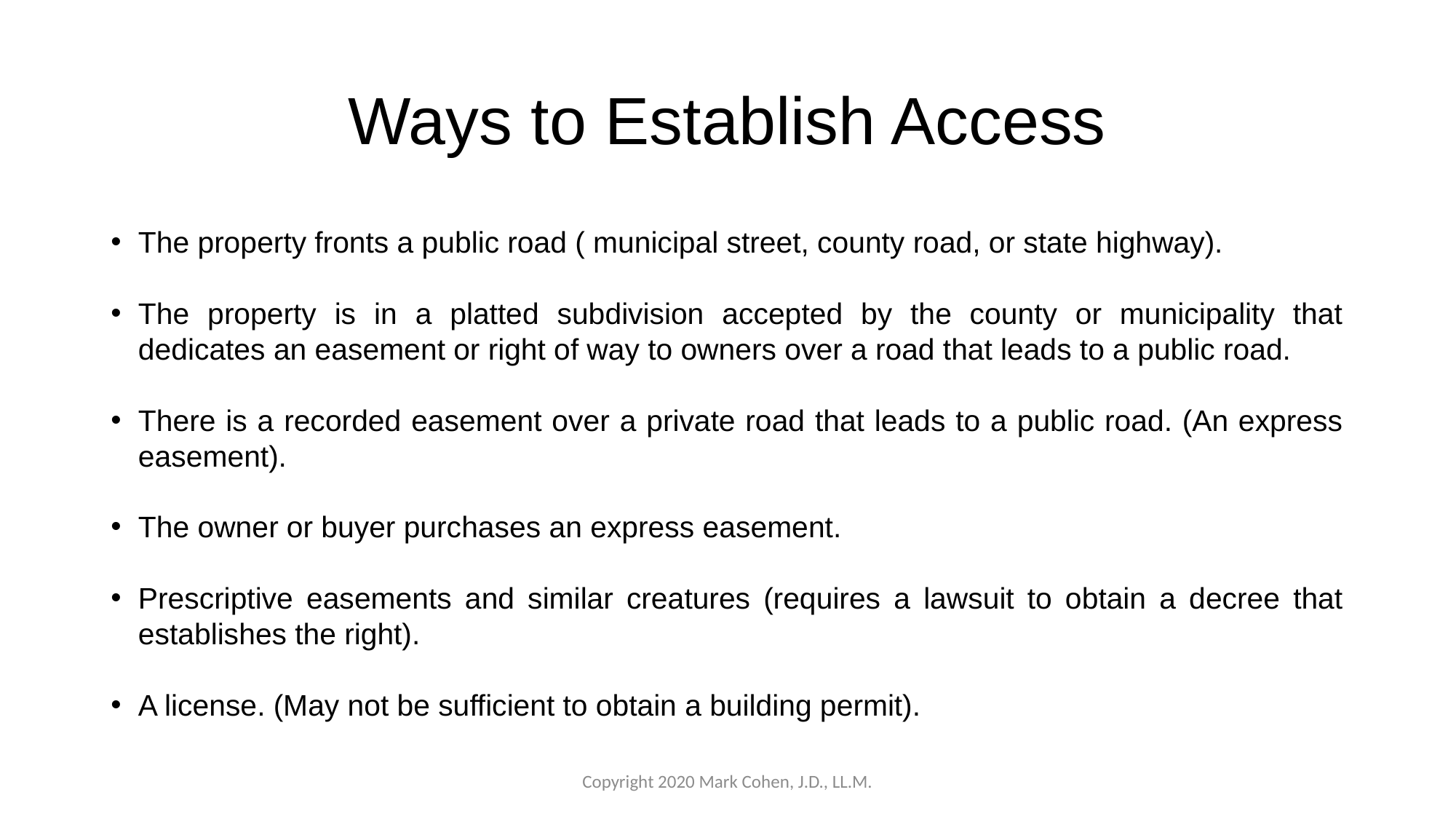

# Ways to Establish Access
The property fronts a public road ( municipal street, county road, or state highway).

The property is in a platted subdivision accepted by the county or municipality that dedicates an easement or right of way to owners over a road that leads to a public road.

There is a recorded easement over a private road that leads to a public road. (An express easement).

The owner or buyer purchases an express easement.

Prescriptive easements and similar creatures (requires a lawsuit to obtain a decree that establishes the right).

A license. (May not be sufficient to obtain a building permit).

Copyright 2020 Mark Cohen, J.D., LL.M.